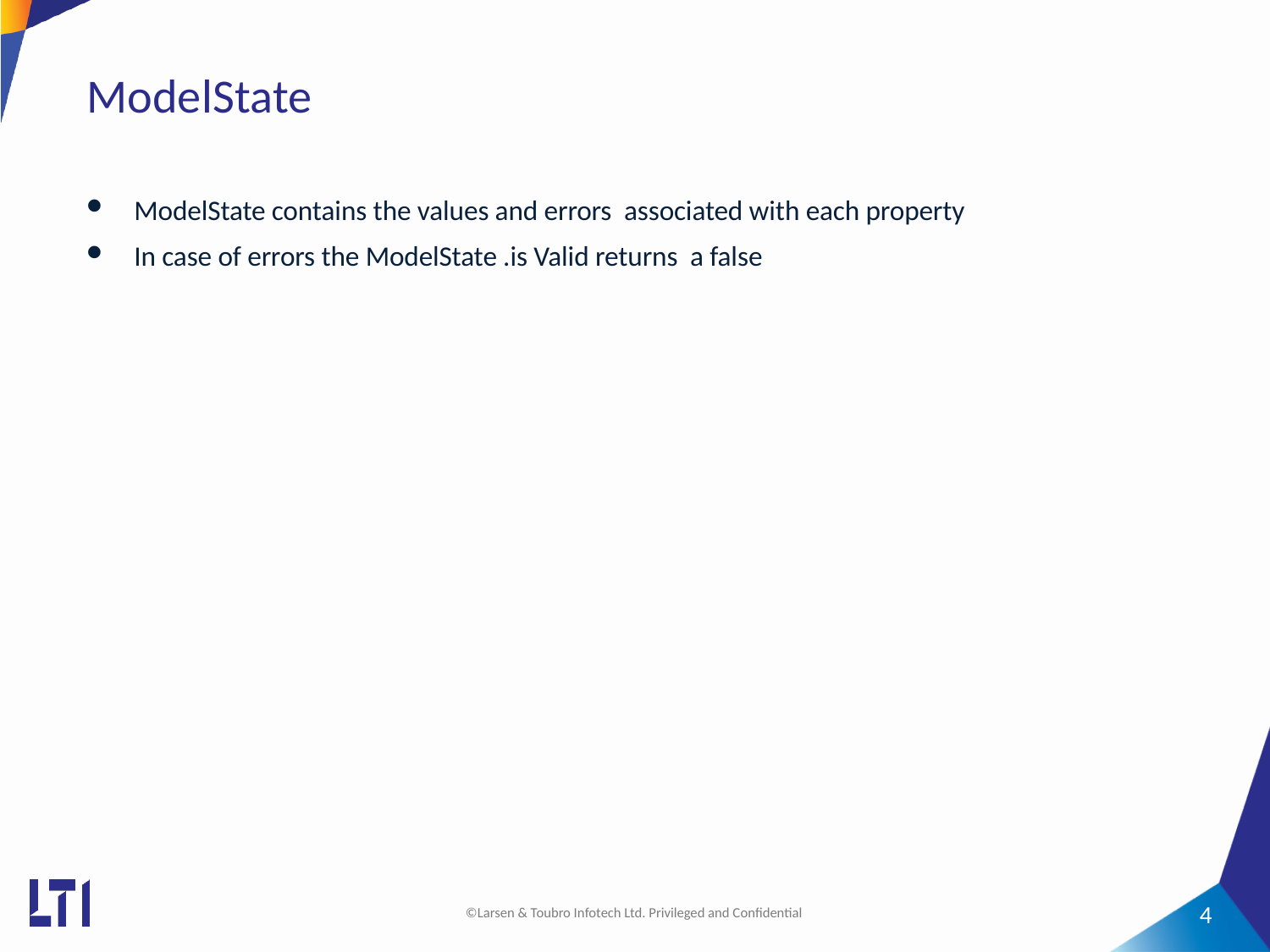

# ModelState
ModelState contains the values and errors  associated with each property
In case of errors the ModelState .is Valid returns  a false